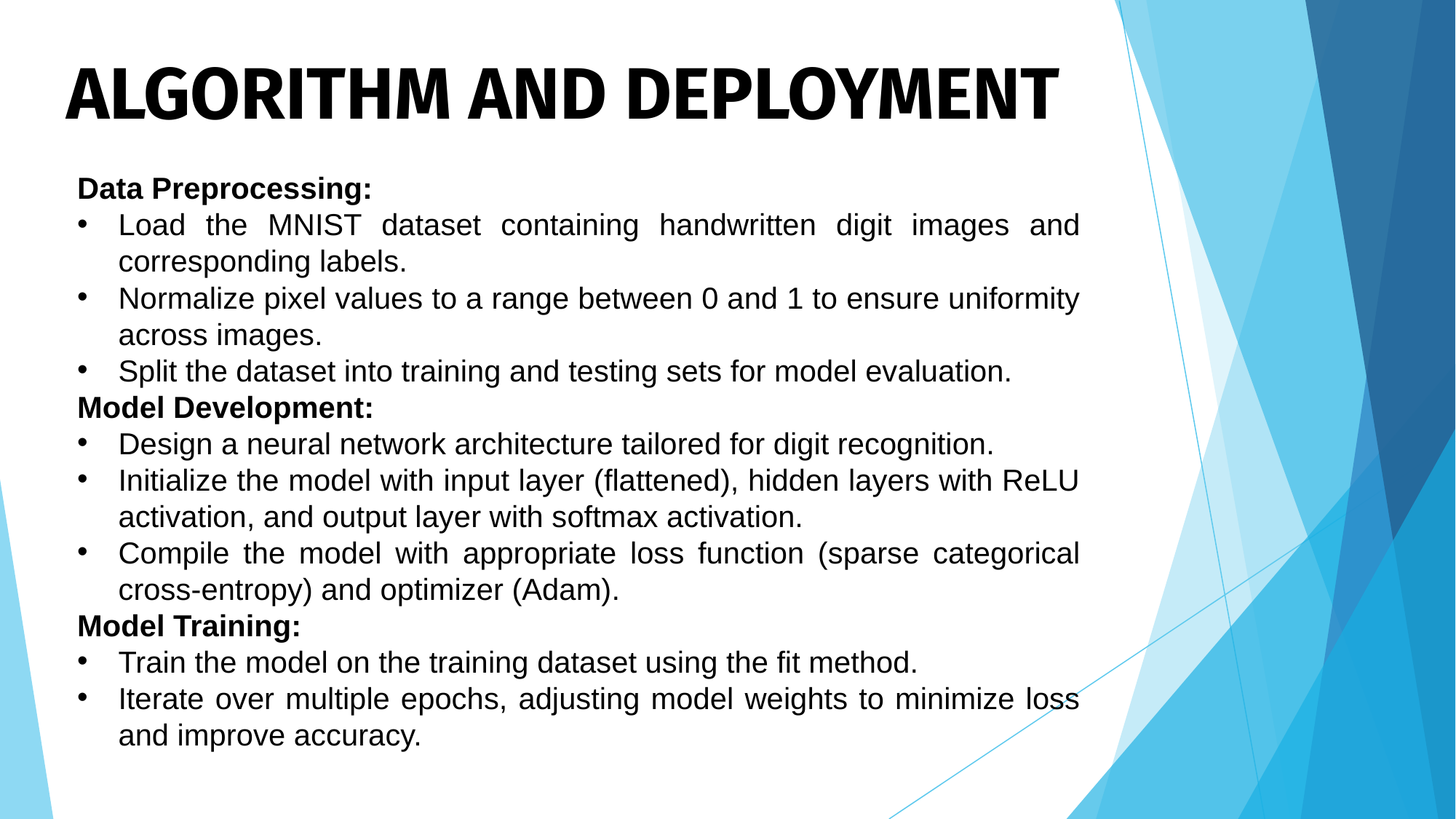

# ALGORITHM AND DEPLOYMENT
Data Preprocessing:
Load the MNIST dataset containing handwritten digit images and corresponding labels.
Normalize pixel values to a range between 0 and 1 to ensure uniformity across images.
Split the dataset into training and testing sets for model evaluation.
Model Development:
Design a neural network architecture tailored for digit recognition.
Initialize the model with input layer (flattened), hidden layers with ReLU activation, and output layer with softmax activation.
Compile the model with appropriate loss function (sparse categorical cross-entropy) and optimizer (Adam).
Model Training:
Train the model on the training dataset using the fit method.
Iterate over multiple epochs, adjusting model weights to minimize loss and improve accuracy.